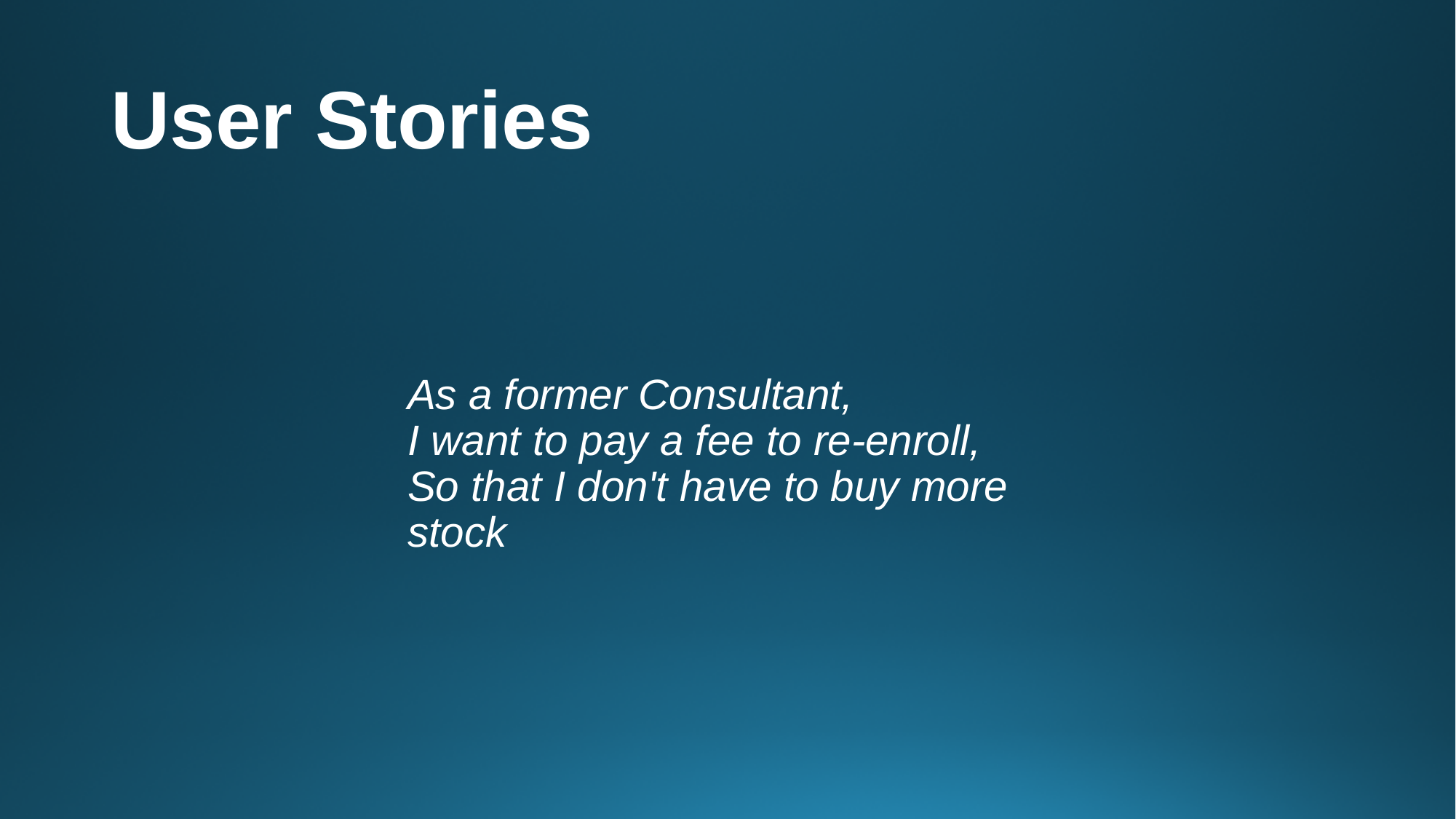

# User Stories

As a former Consultant,
I want to pay a fee to re-enroll,
So that I don't have to buy more stock